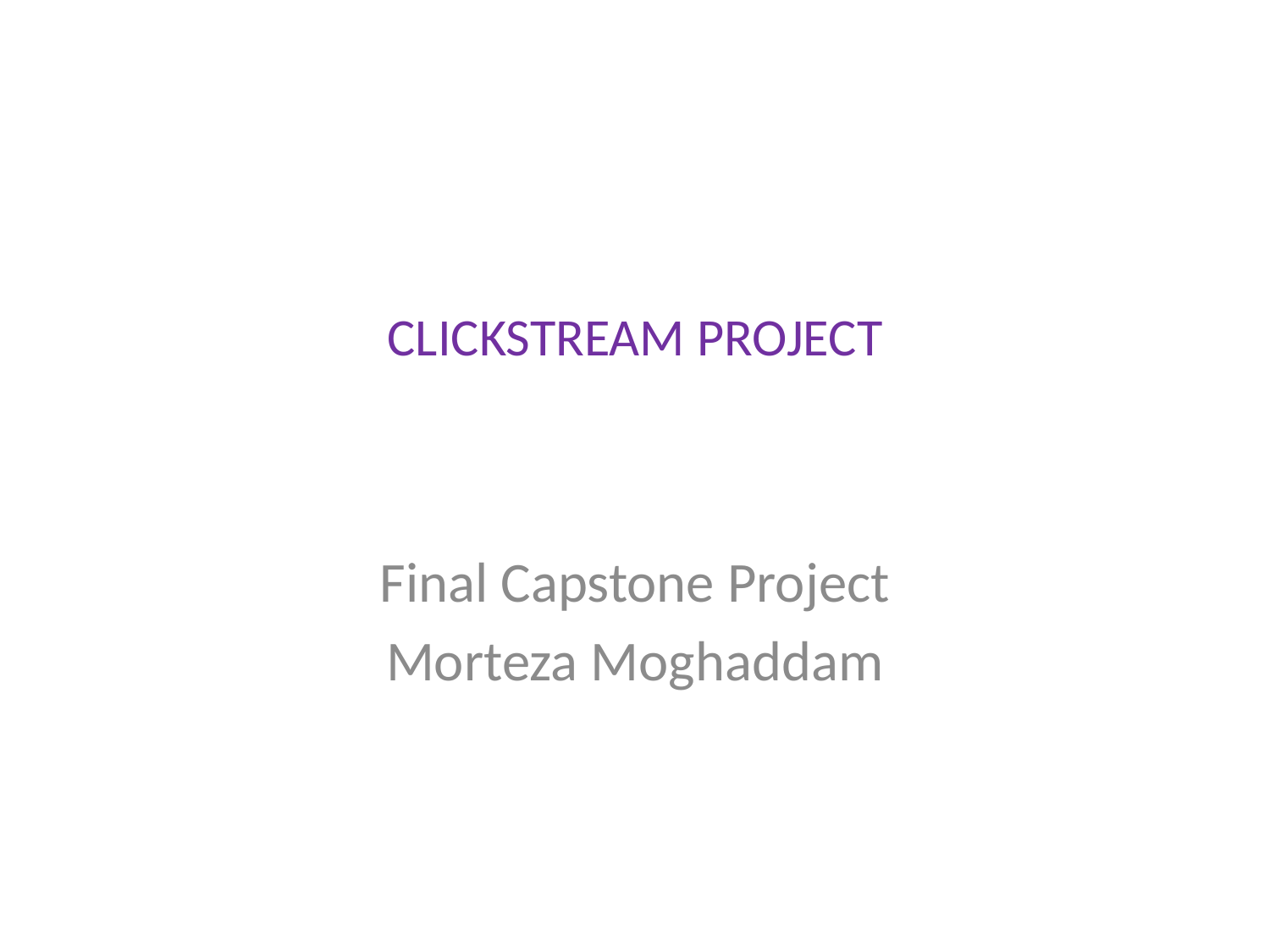

# CLICKSTREAM PROJECT
Final Capstone Project
Morteza Moghaddam